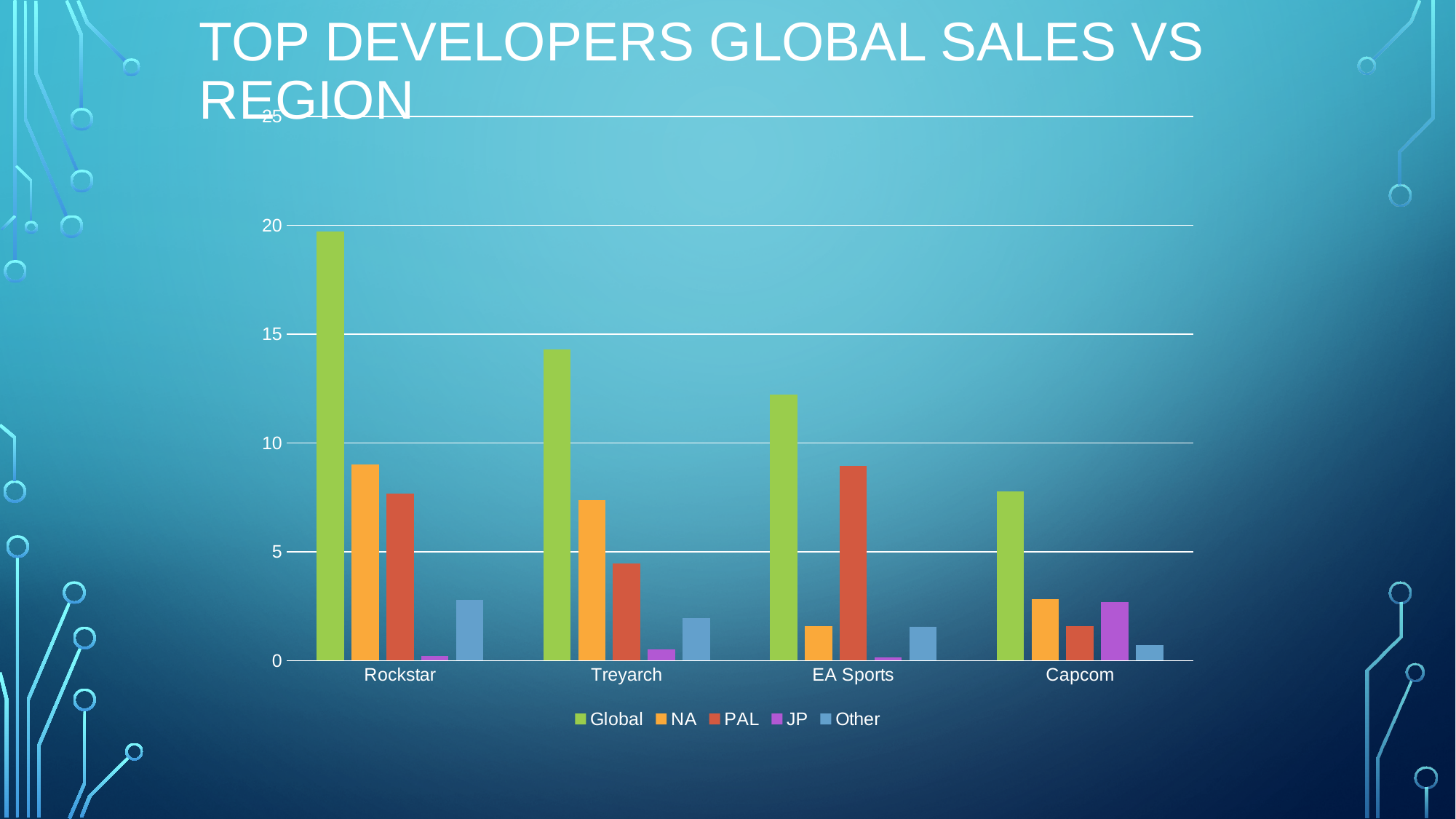

# Top Developers Global Sales vs Region

### Chart

| Category | Global | NA | PAL | JP | Other |
|---|---|---|---|---|---|
| Rockstar | 19.71 | 9.02 | 7.68 | 0.21 | 2.8 |
| Treyarch | 14.3 | 7.37 | 4.47 | 0.5 | 1.96 |
| EA Sports | 12.22 | 1.58 | 8.93 | 0.16 | 1.56 |
| Capcom | 7.79 | 2.83 | 1.58 | 2.68 | 0.72 |